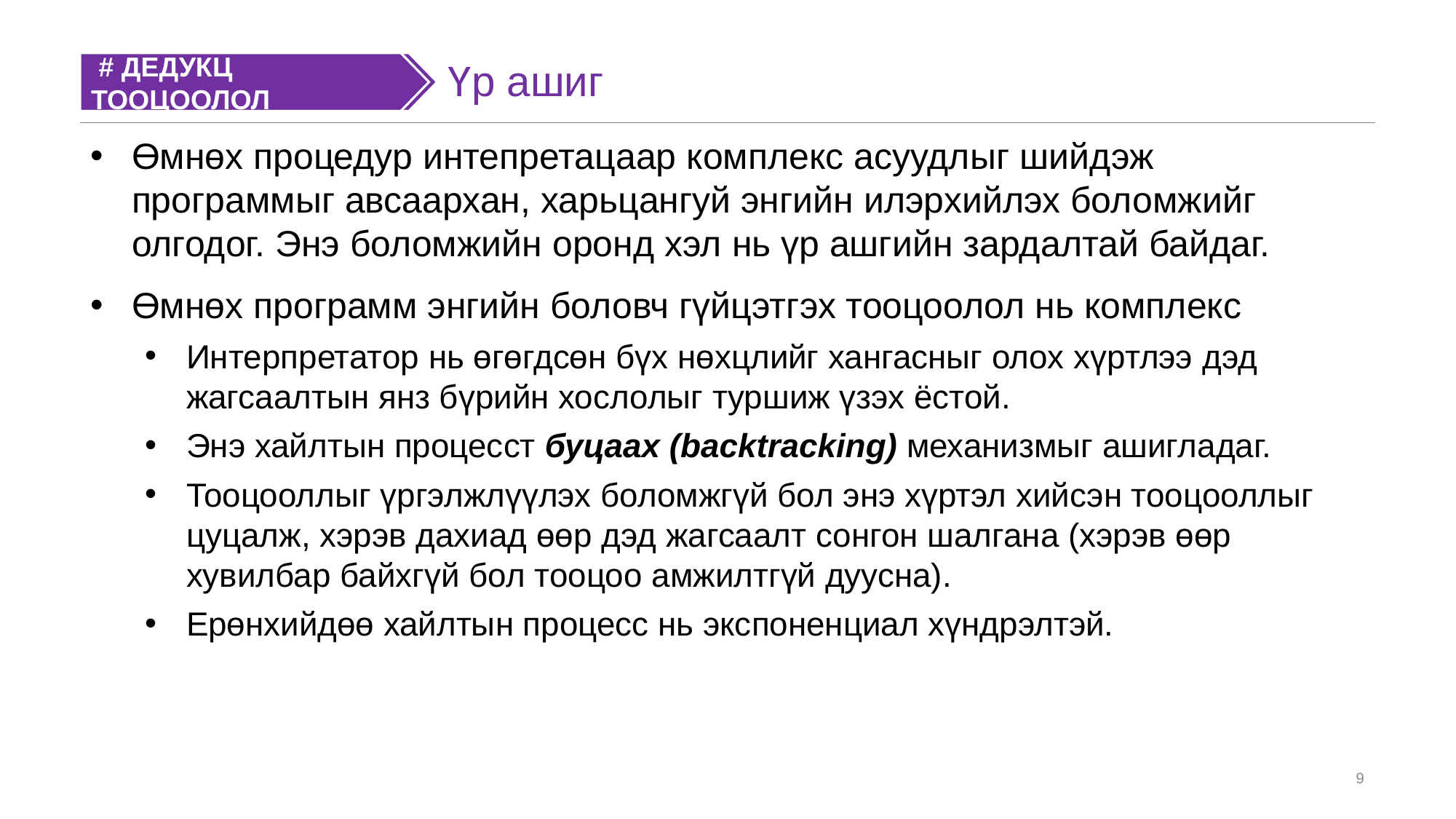

# ДЕДУКЦ ТООЦООЛОЛ
#
Үр ашиг
Өмнөх процедур интепретацаар комплекс асуудлыг шийдэж программыг авсаархан, харьцангуй энгийн илэрхийлэх боломжийг олгодог. Энэ боломжийн оронд хэл нь үр ашгийн зардалтай байдаг.
Өмнөх программ энгийн боловч гүйцэтгэх тооцоолол нь комплекс
Интерпретатор нь өгөгдсөн бүх нөхцлийг хангасныг олох хүртлээ дэд жагсаалтын янз бүрийн хослолыг туршиж үзэх ёстой.
Энэ хайлтын процесст буцаах (backtracking) механизмыг ашигладаг.
Тооцооллыг үргэлжлүүлэх боломжгүй бол энэ хүртэл хийсэн тооцооллыг цуцалж, хэрэв дахиад өөр дэд жагсаалт сонгон шалгана (хэрэв өөр хувилбар байхгүй бол тооцоо амжилтгүй дуусна).
Ерөнхийдөө хайлтын процесс нь экспоненциал хүндрэлтэй.
9